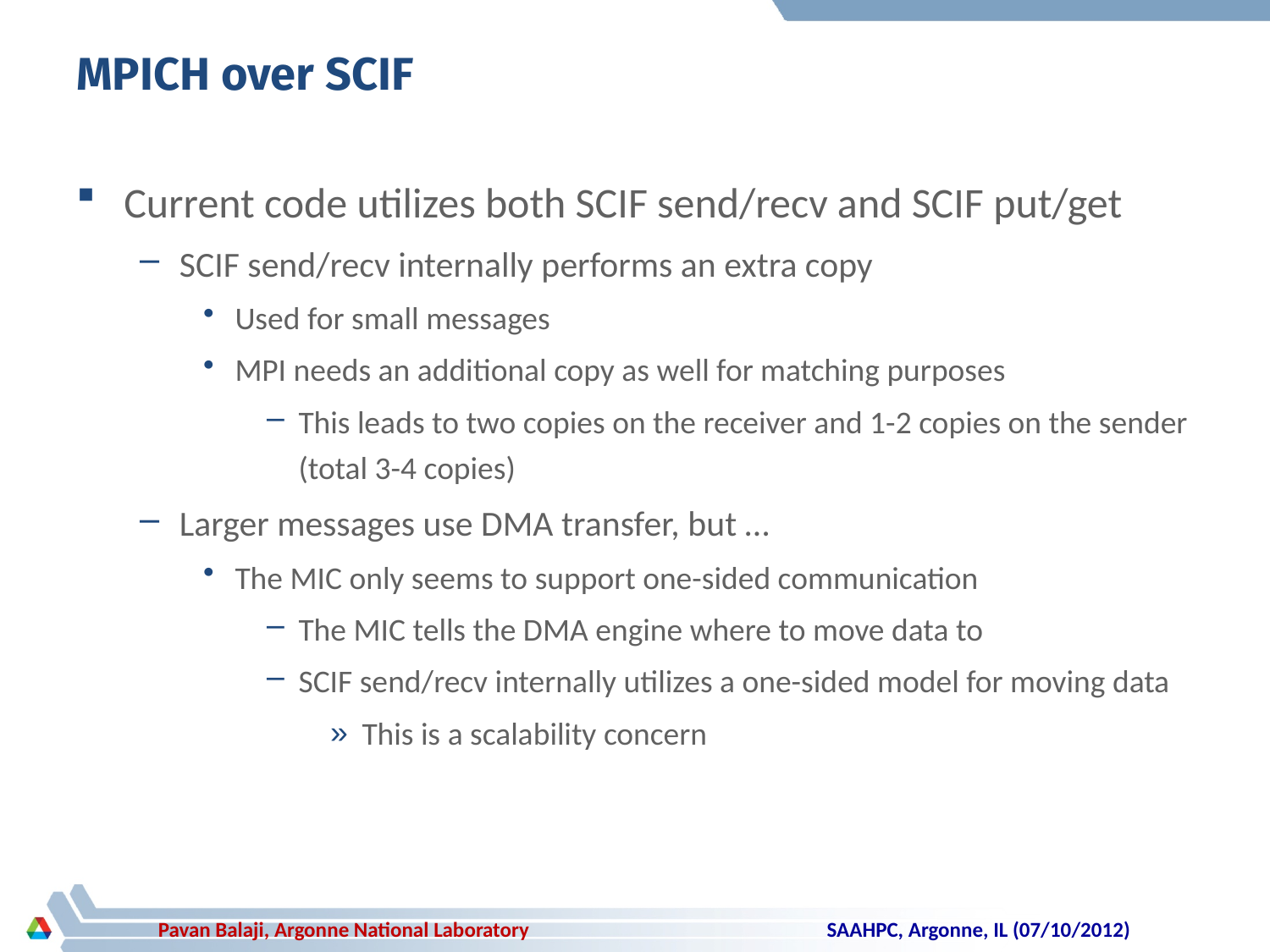

# MPICH over SCIF
Current code utilizes both SCIF send/recv and SCIF put/get
SCIF send/recv internally performs an extra copy
Used for small messages
MPI needs an additional copy as well for matching purposes
This leads to two copies on the receiver and 1-2 copies on the sender (total 3-4 copies)
Larger messages use DMA transfer, but …
The MIC only seems to support one-sided communication
The MIC tells the DMA engine where to move data to
SCIF send/recv internally utilizes a one-sided model for moving data
This is a scalability concern
SAAHPC, Argonne, IL (07/10/2012)